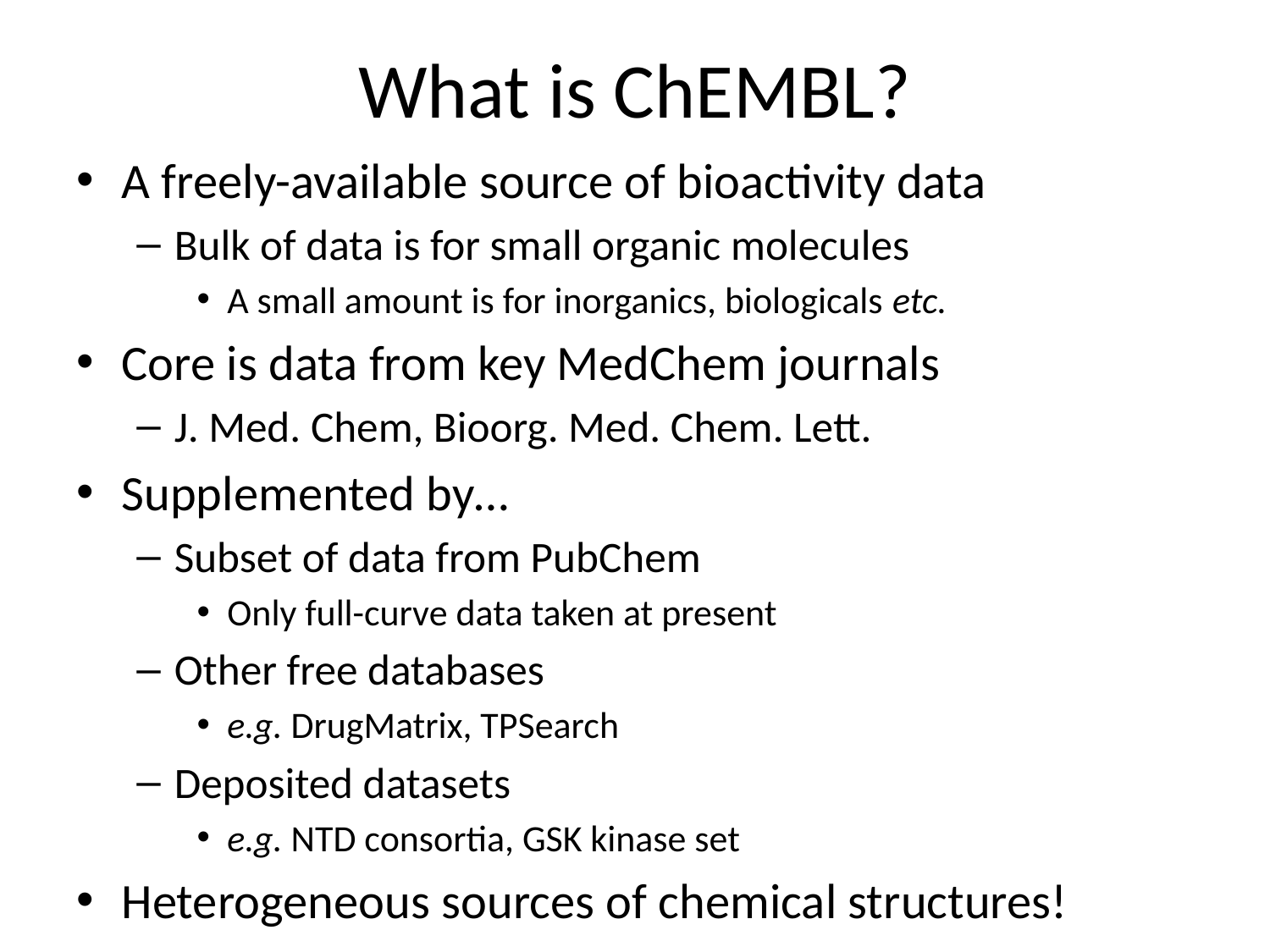

# What is ChEMBL?
A freely-available source of bioactivity data
Bulk of data is for small organic molecules
A small amount is for inorganics, biologicals etc.
Core is data from key MedChem journals
J. Med. Chem, Bioorg. Med. Chem. Lett.
Supplemented by…
Subset of data from PubChem
Only full-curve data taken at present
Other free databases
e.g. DrugMatrix, TPSearch
Deposited datasets
e.g. NTD consortia, GSK kinase set
Heterogeneous sources of chemical structures!